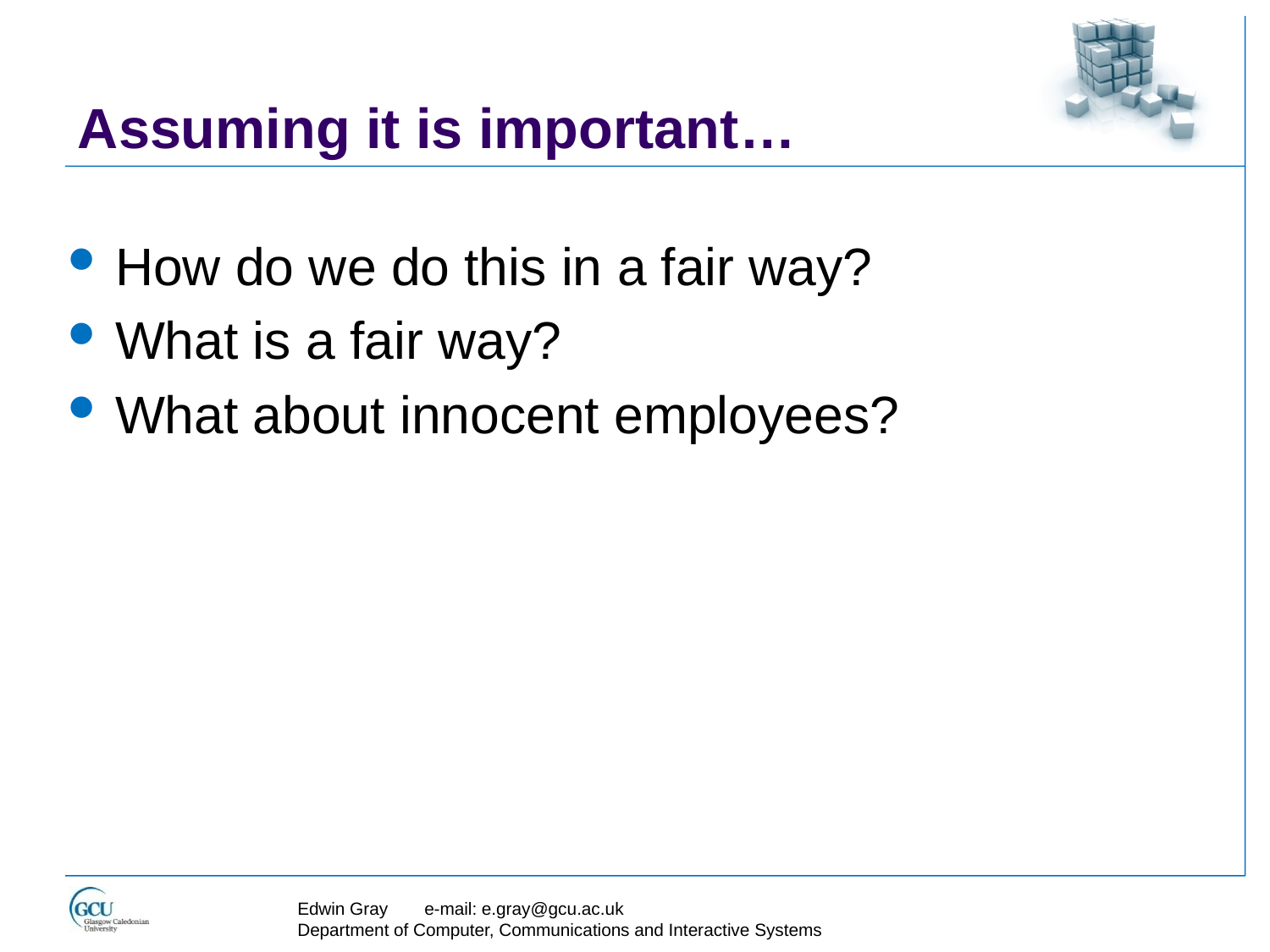

# Assuming it is important…
How do we do this in a fair way?
What is a fair way?
What about innocent employees?

Edwin Gray	e-mail: e.gray@gcu.ac.uk
Department of Computer, Communications and Interactive Systems